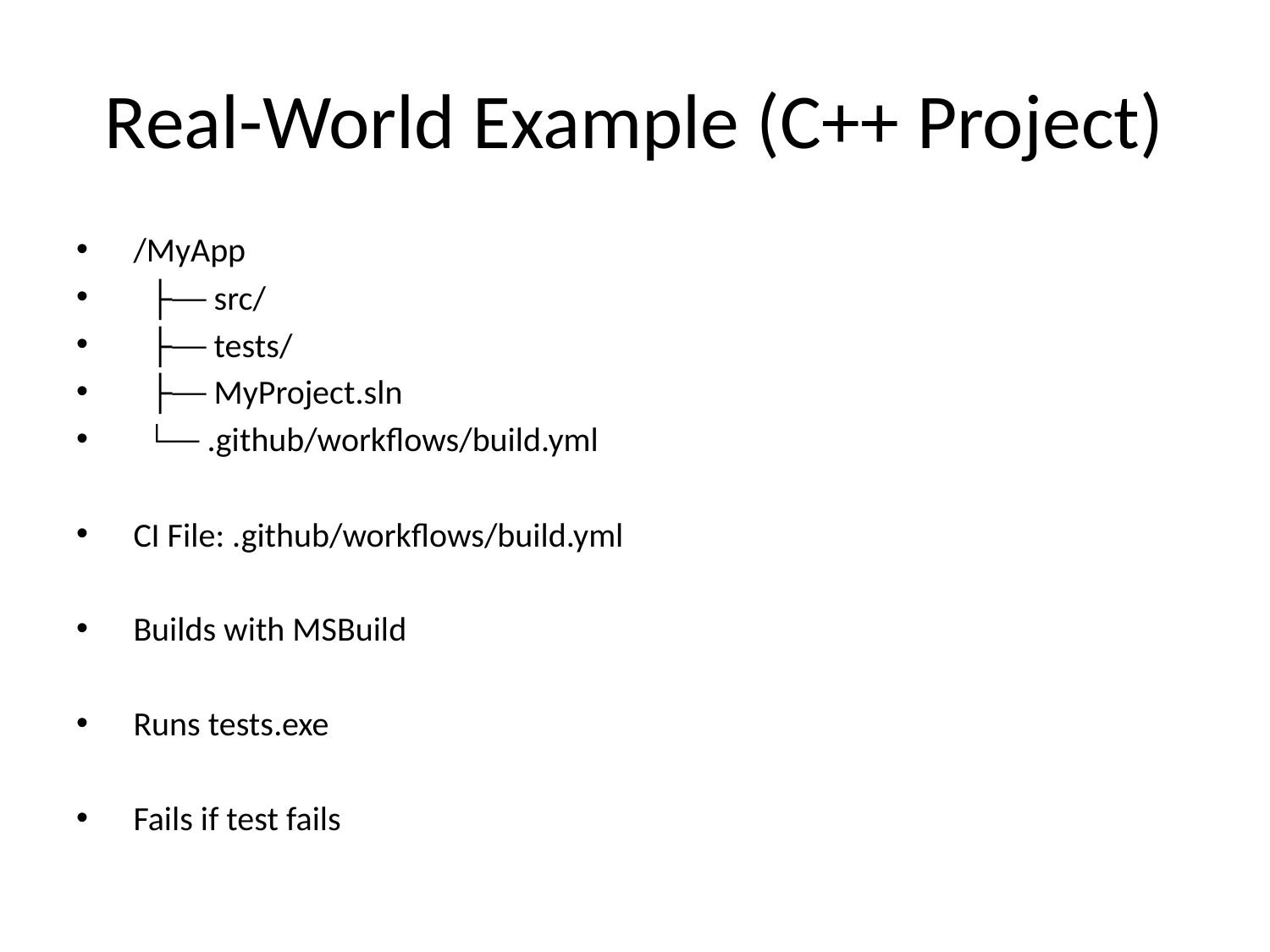

# Real-World Example (C++ Project)
/MyApp
  ├── src/
  ├── tests/
  ├── MyProject.sln
  └── .github/workflows/build.yml

CI File: .github/workflows/build.yml

Builds with MSBuild

Runs tests.exe

Fails if test fails